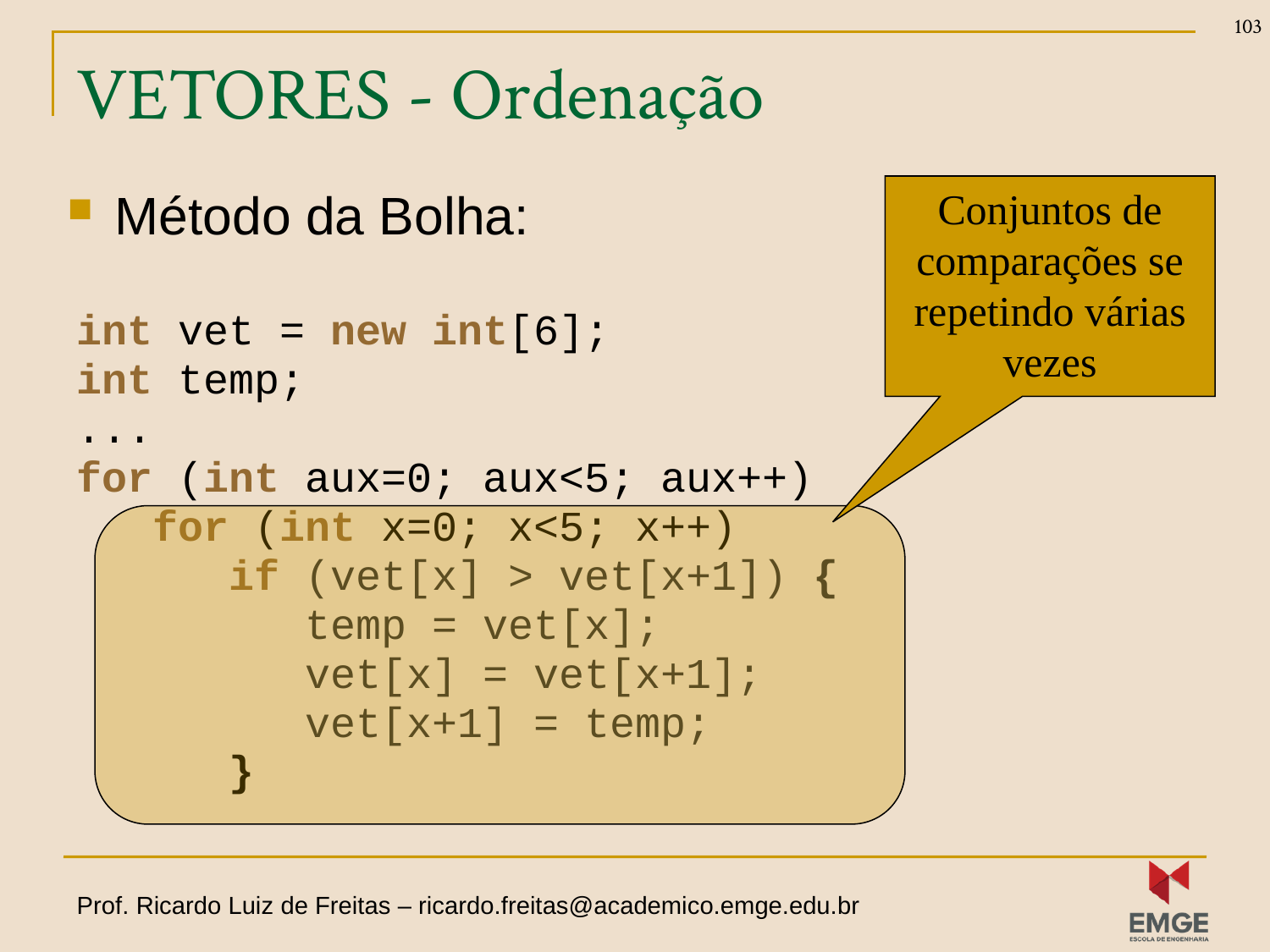

103
# VETORES - Ordenação
Método da Bolha:

Conjuntos de comparações se repetindo várias vezes
int vet = new int[6];
int temp;
...
for (int aux=0; aux<5; aux++)
   for (int x=0; x<5; x++)
      if (vet[x] > vet[x+1]) {
         temp = vet[x];
         vet[x] = vet[x+1];
         vet[x+1] = temp;
      }